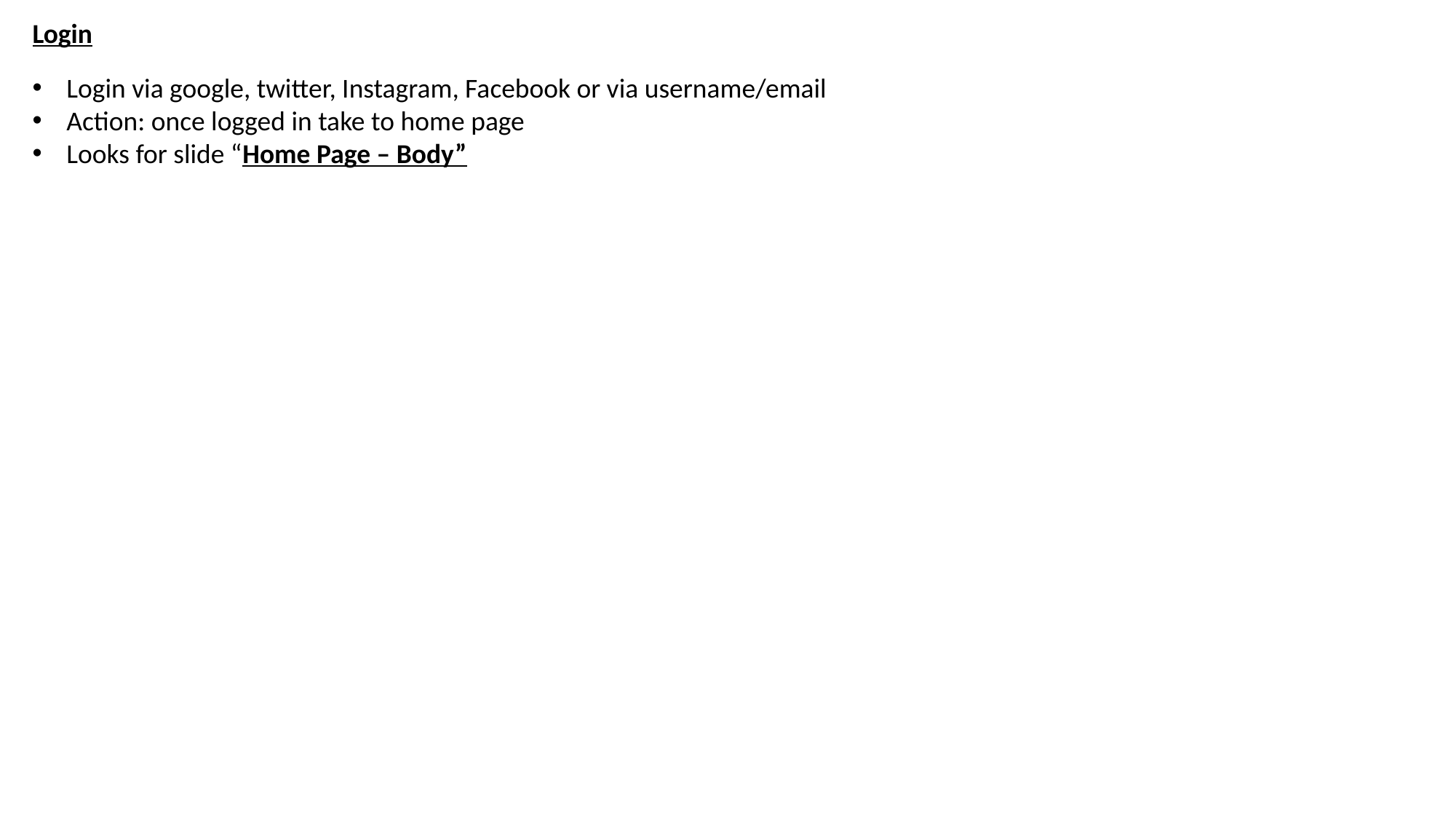

Login
Login via google, twitter, Instagram, Facebook or via username/email
Action: once logged in take to home page
Looks for slide “Home Page – Body”